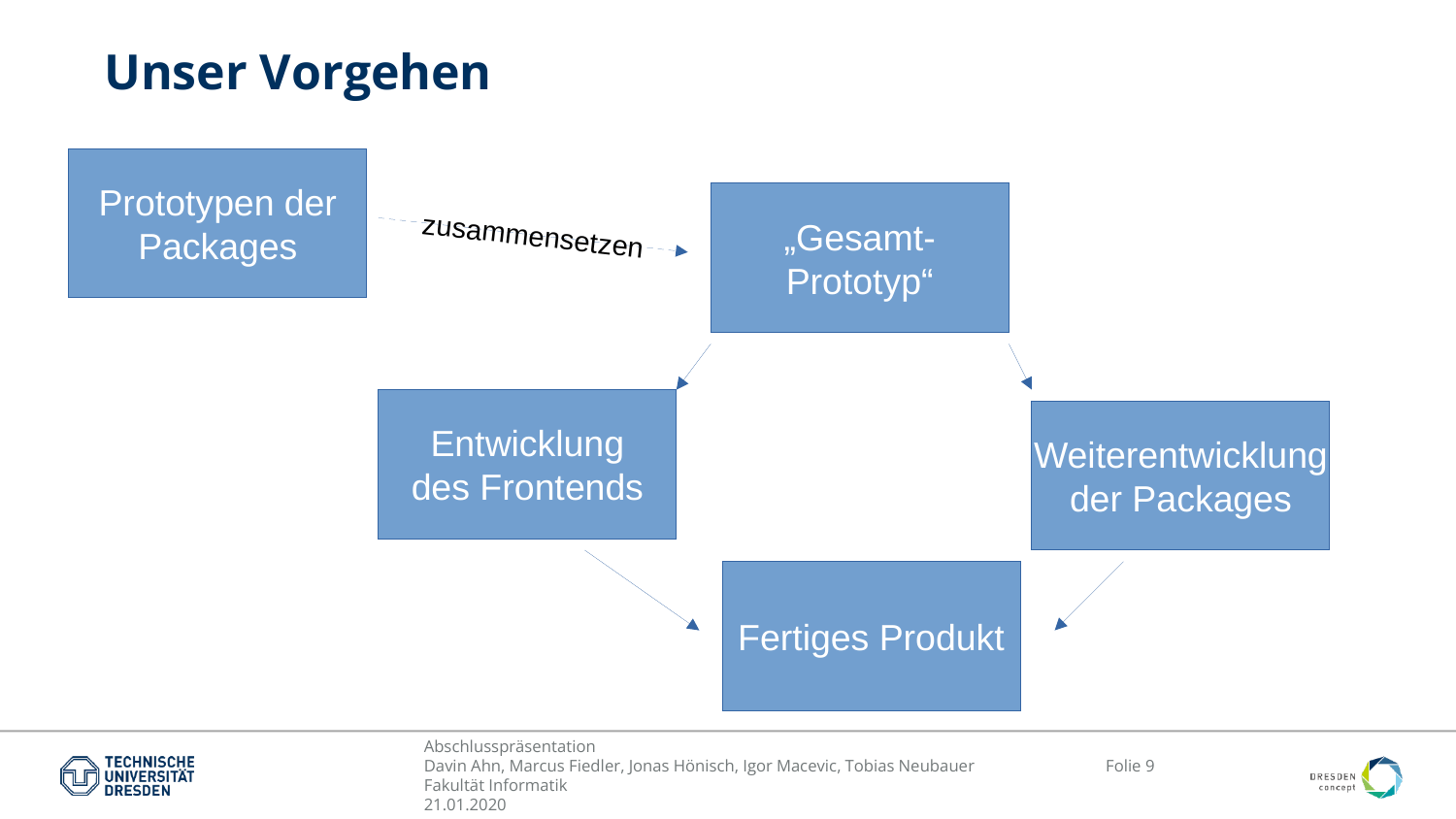

Unser Vorgehen
Prototypen der
Packages
„Gesamt-
Prototyp“
zusammensetzen

Entwicklung
des Frontends
Weiterentwicklung
der Packages

Fertiges Produkt